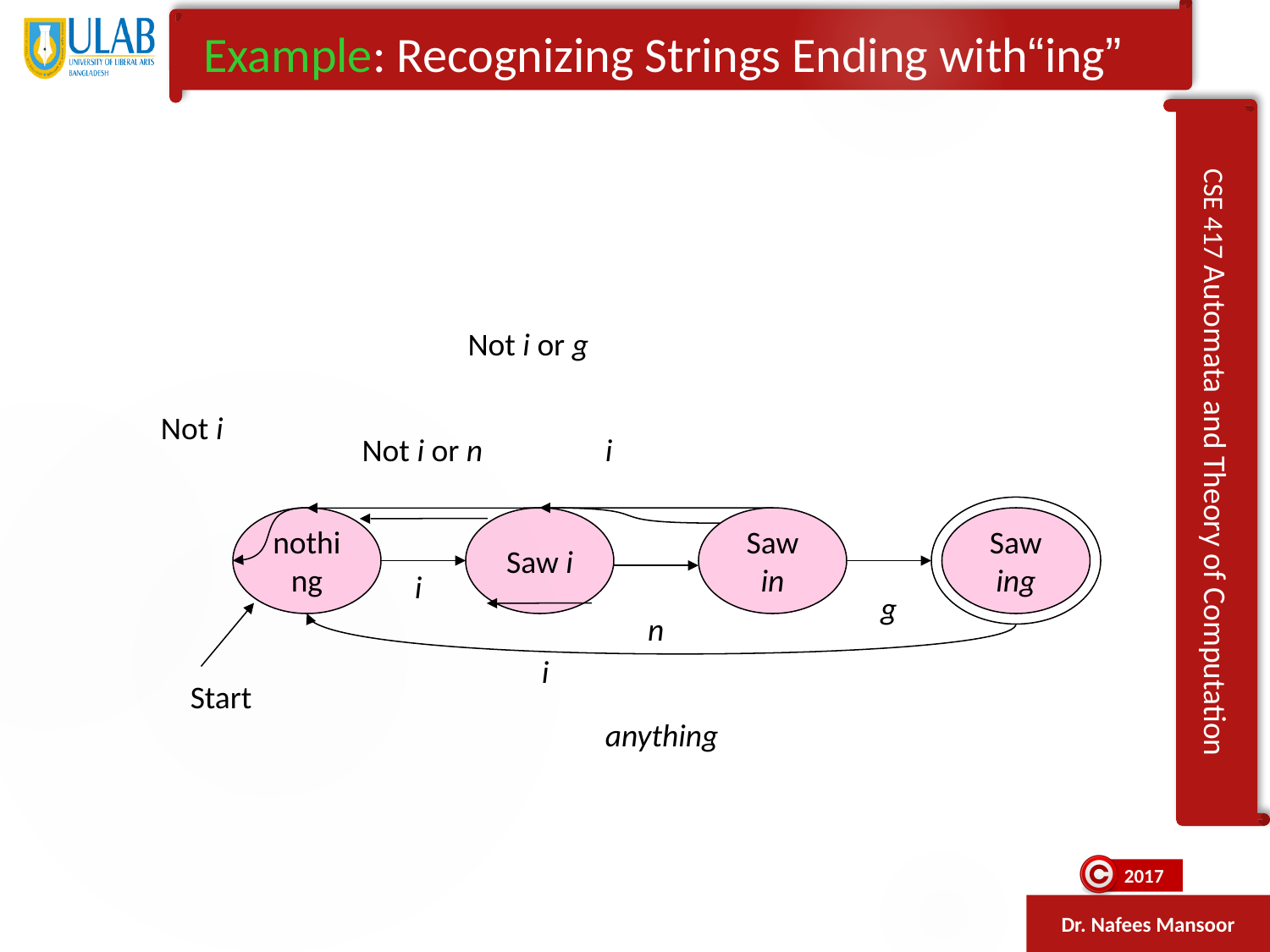

# Example: Recognizing Strings Ending with“ing”
Not i or g
Not i
Not i or n
i

nothing
Saw i
Saw in
Saw ing
i
g
n
i
Start
anything